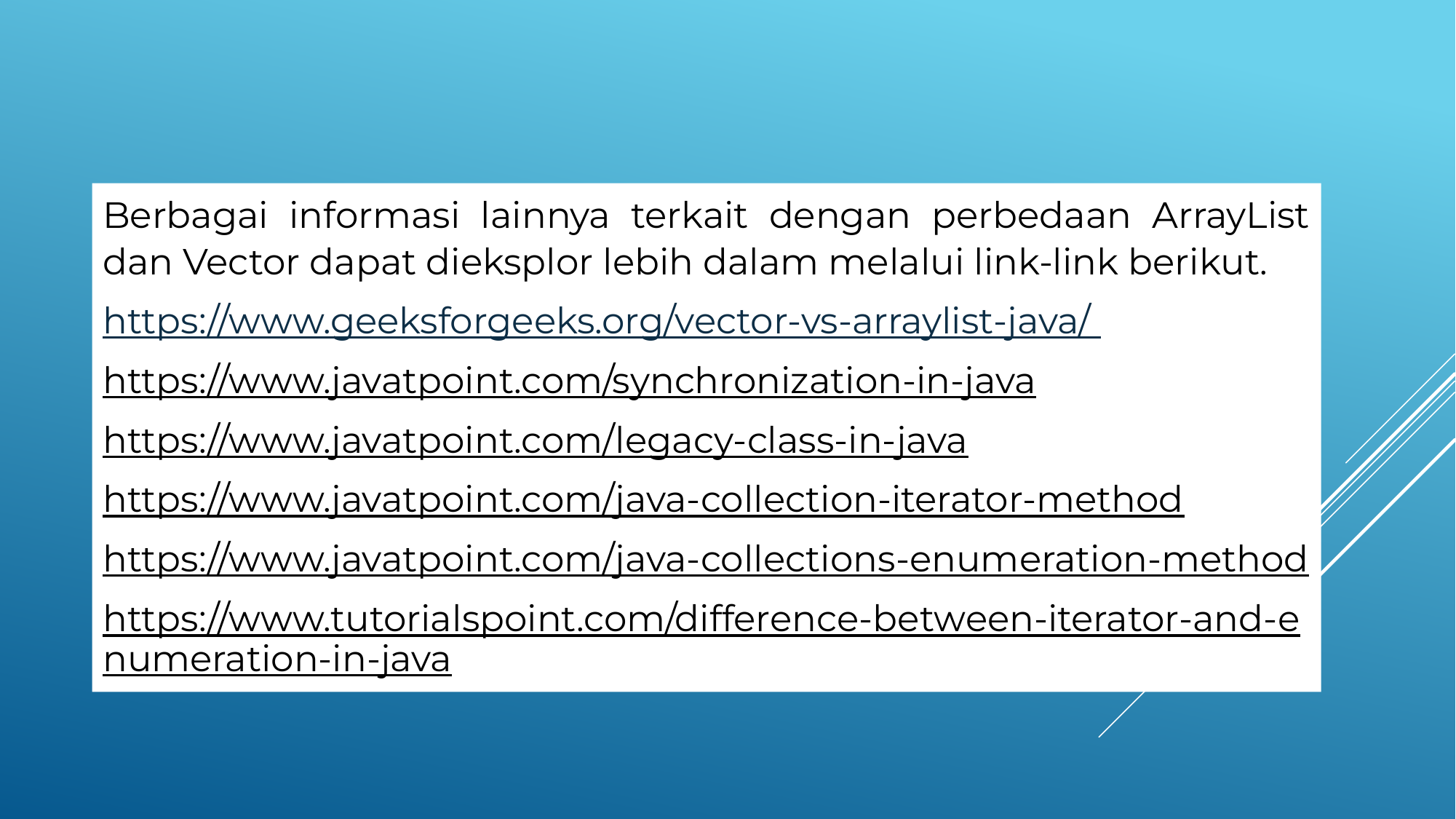

Berbagai informasi lainnya terkait dengan perbedaan ArrayList dan Vector dapat dieksplor lebih dalam melalui link-link berikut.
https://www.geeksforgeeks.org/vector-vs-arraylist-java/
https://www.javatpoint.com/synchronization-in-java
https://www.javatpoint.com/legacy-class-in-java
https://www.javatpoint.com/java-collection-iterator-method
https://www.javatpoint.com/java-collections-enumeration-method
https://www.tutorialspoint.com/difference-between-iterator-and-enumeration-in-java